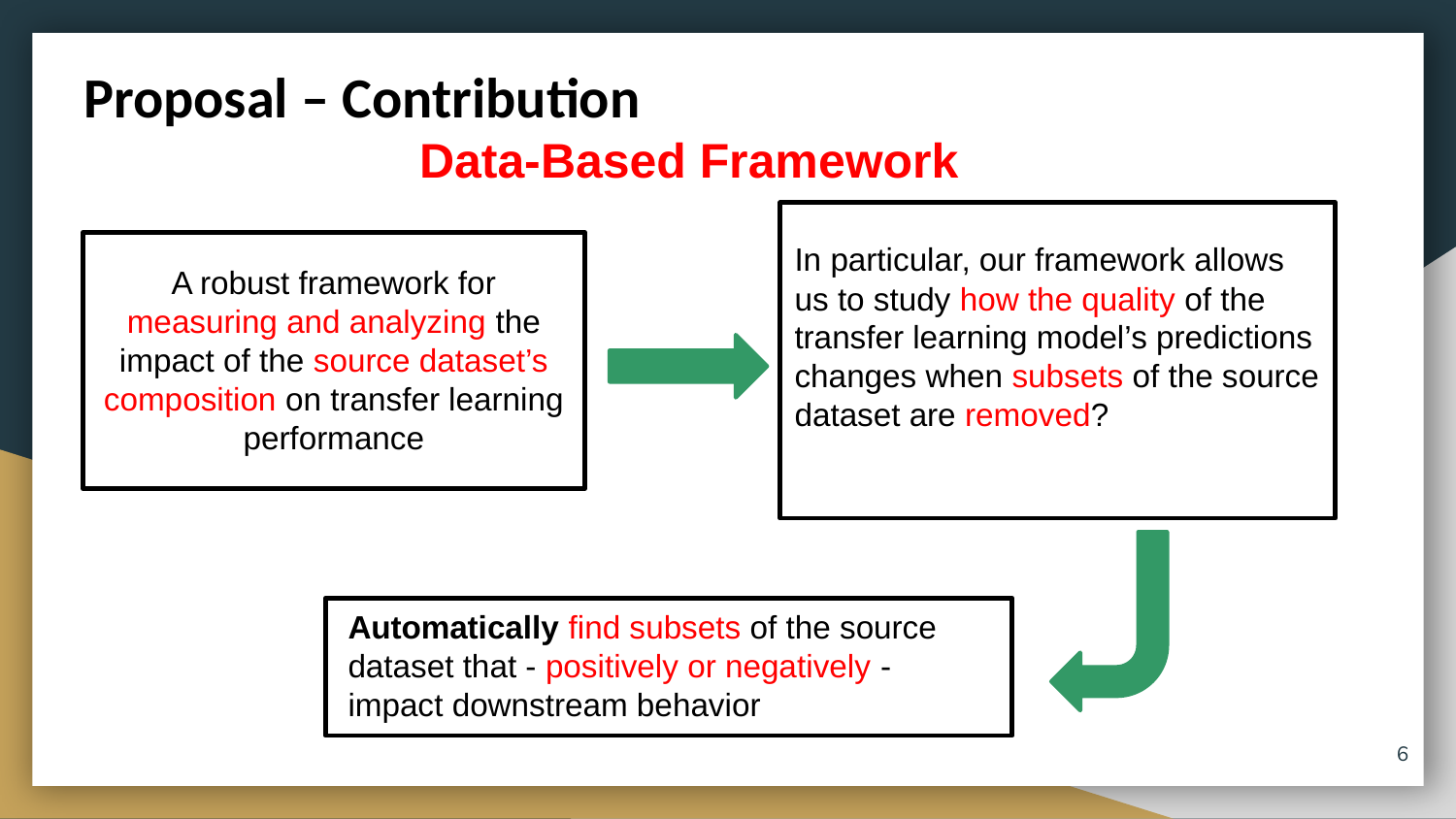

Proposal – Contribution
Data-Based Framework

In particular, our framework allows
us to study how the quality of the transfer learning model’s predictions changes when subsets of the source dataset are removed?

A robust framework for measuring and analyzing the impact of the source dataset’s composition on transfer learning performance

Automatically find subsets of the source dataset that - positively or negatively -impact downstream behavior
6